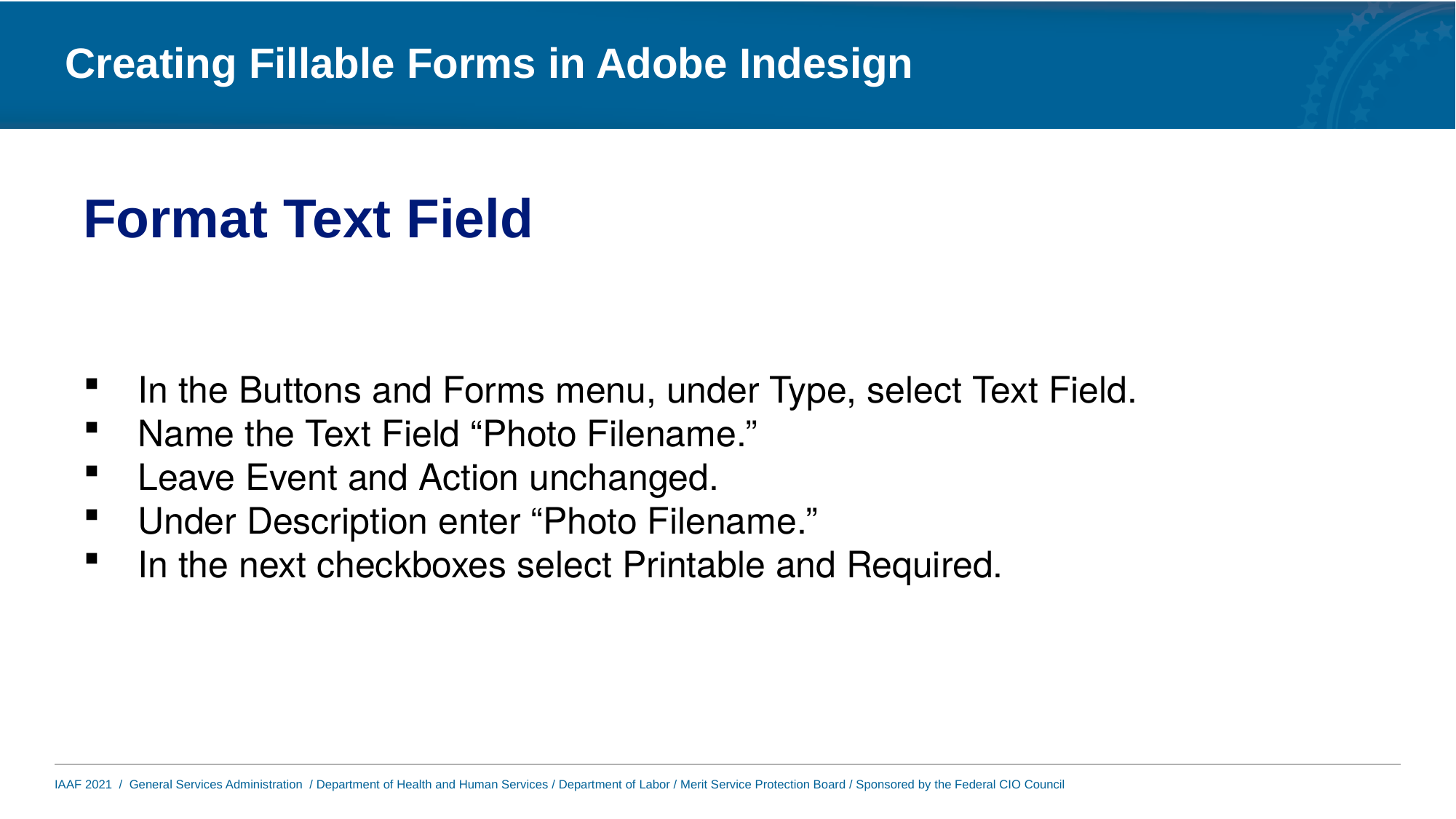

# Format Text Field
In the Buttons and Forms menu, under Type, select Text Field.
Name the Text Field “Photo Filename.”
Leave Event and Action unchanged.
Under Description enter “Photo Filename.”
In the next checkboxes select Printable and Required.